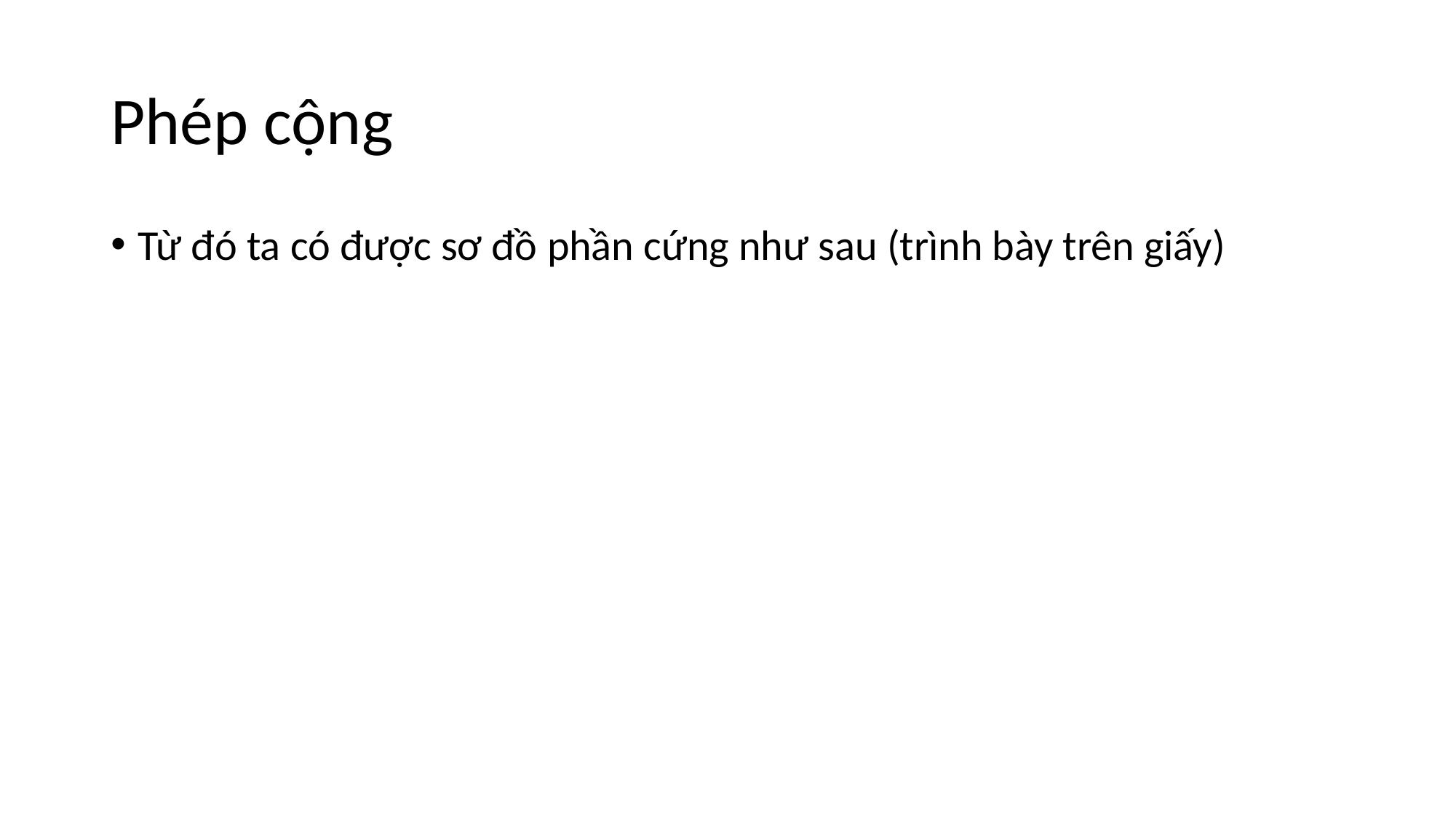

# Phép cộng
Từ đó ta có được sơ đồ phần cứng như sau (trình bày trên giấy)